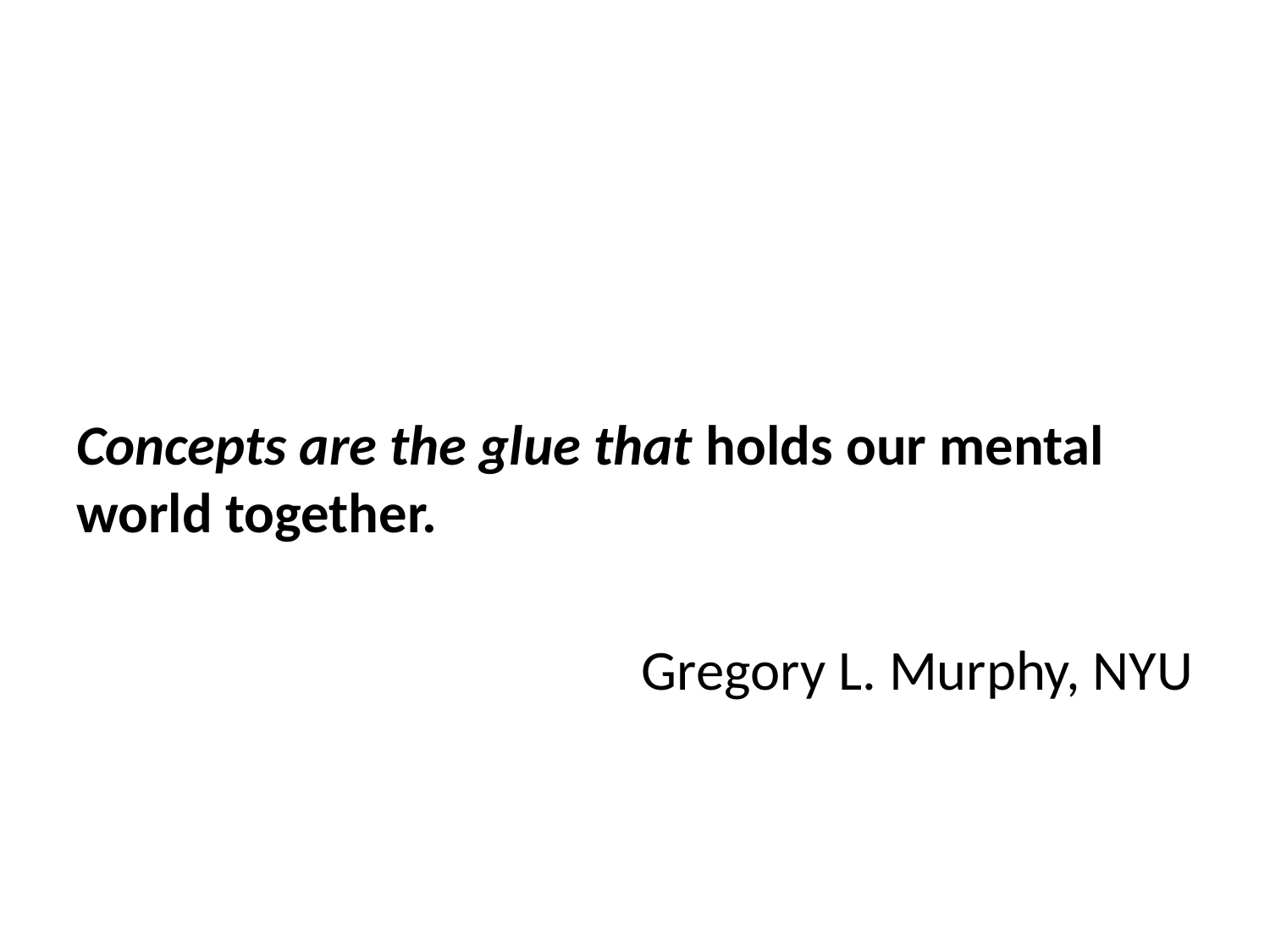

#
Concepts are the glue that holds our mental world together.

Gregory L. Murphy, NYU